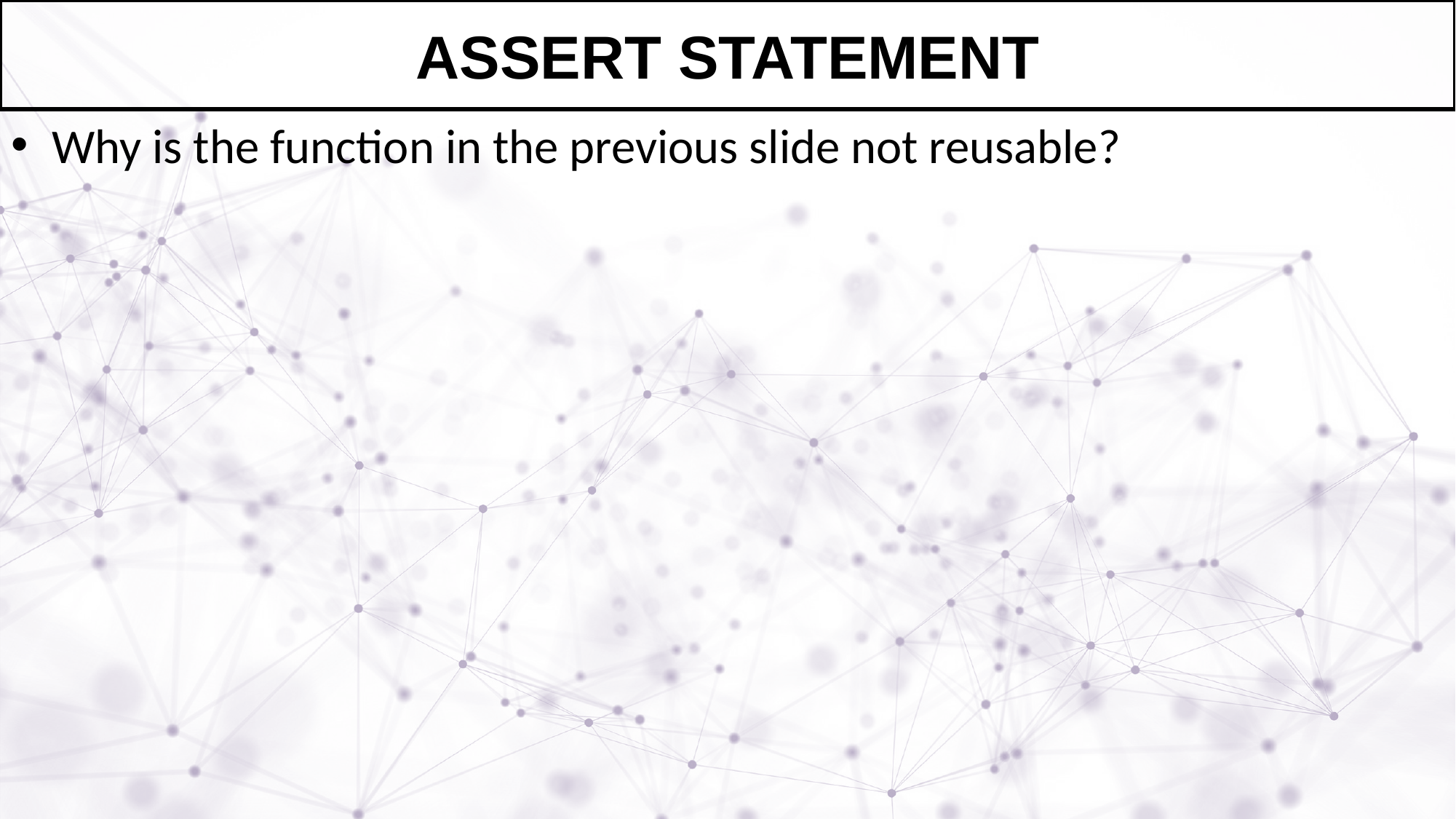

# Assert Statement
Why is the function in the previous slide not reusable?